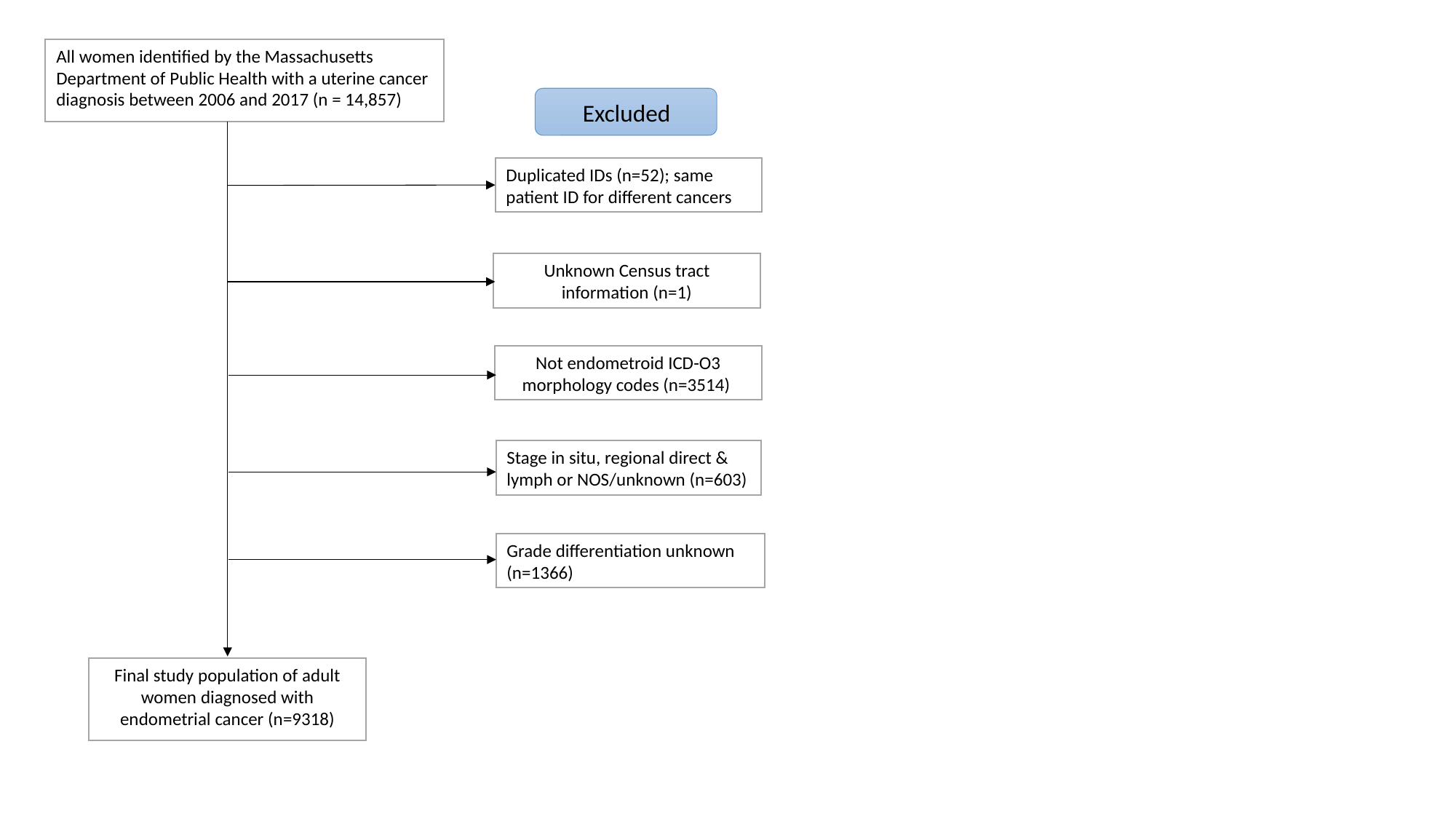

All women identified by the Massachusetts Department of Public Health with a uterine cancer diagnosis between 2006 and 2017 (n = 14,857)

Excluded
Duplicated IDs (n=52); same patient ID for different cancers
Unknown Census tract information (n=1)
Not endometroid ICD-O3 morphology codes (n=3514)
Stage in situ, regional direct & lymph or NOS/unknown (n=603)
Grade differentiation unknown (n=1366)
Final study population of adult women diagnosed with endometrial cancer (n=9318)